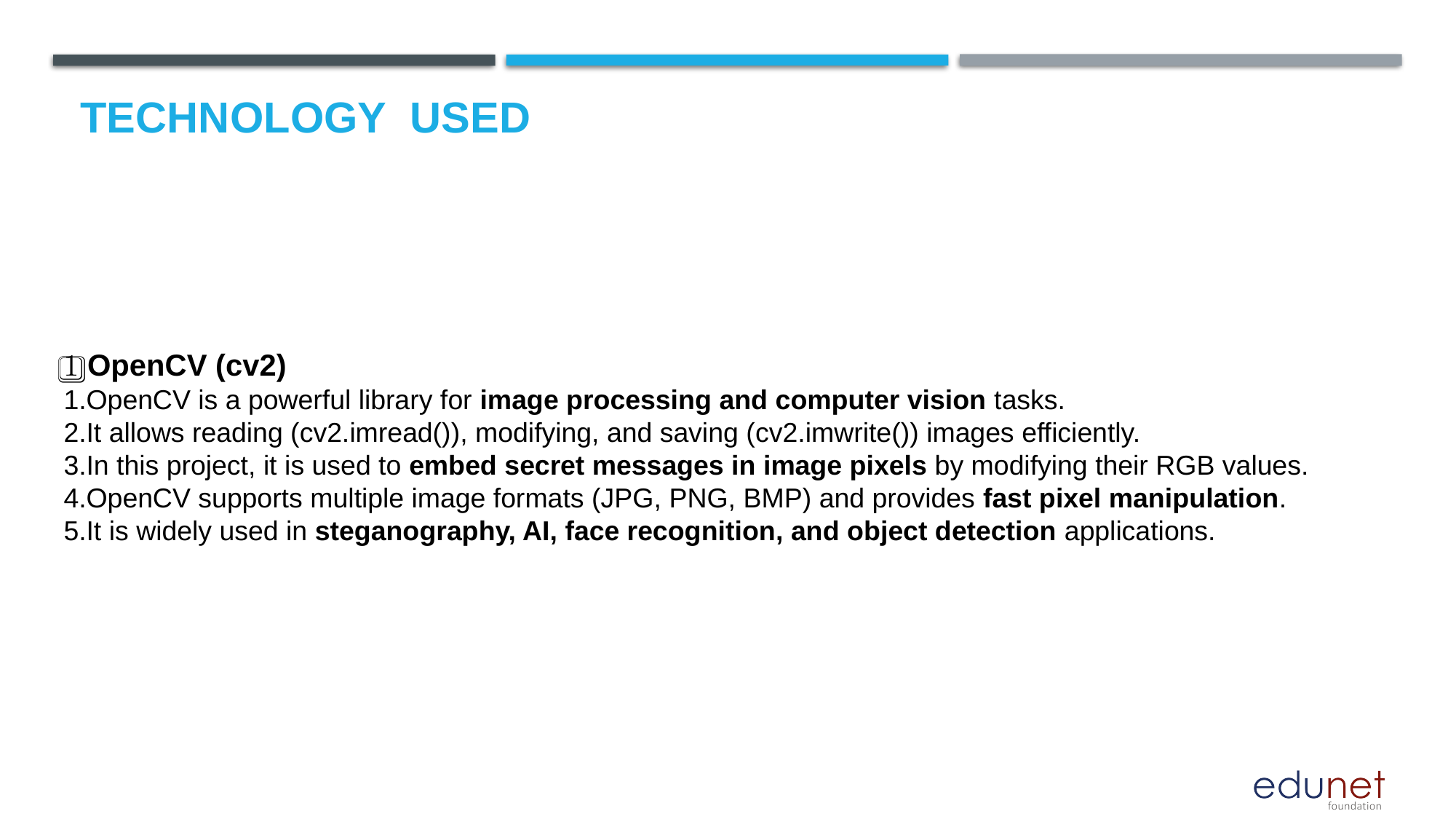

# Technology  used
1️⃣ OpenCV (cv2)
OpenCV is a powerful library for image processing and computer vision tasks.
It allows reading (cv2.imread()), modifying, and saving (cv2.imwrite()) images efficiently.
In this project, it is used to embed secret messages in image pixels by modifying their RGB values.
OpenCV supports multiple image formats (JPG, PNG, BMP) and provides fast pixel manipulation.
It is widely used in steganography, AI, face recognition, and object detection applications.